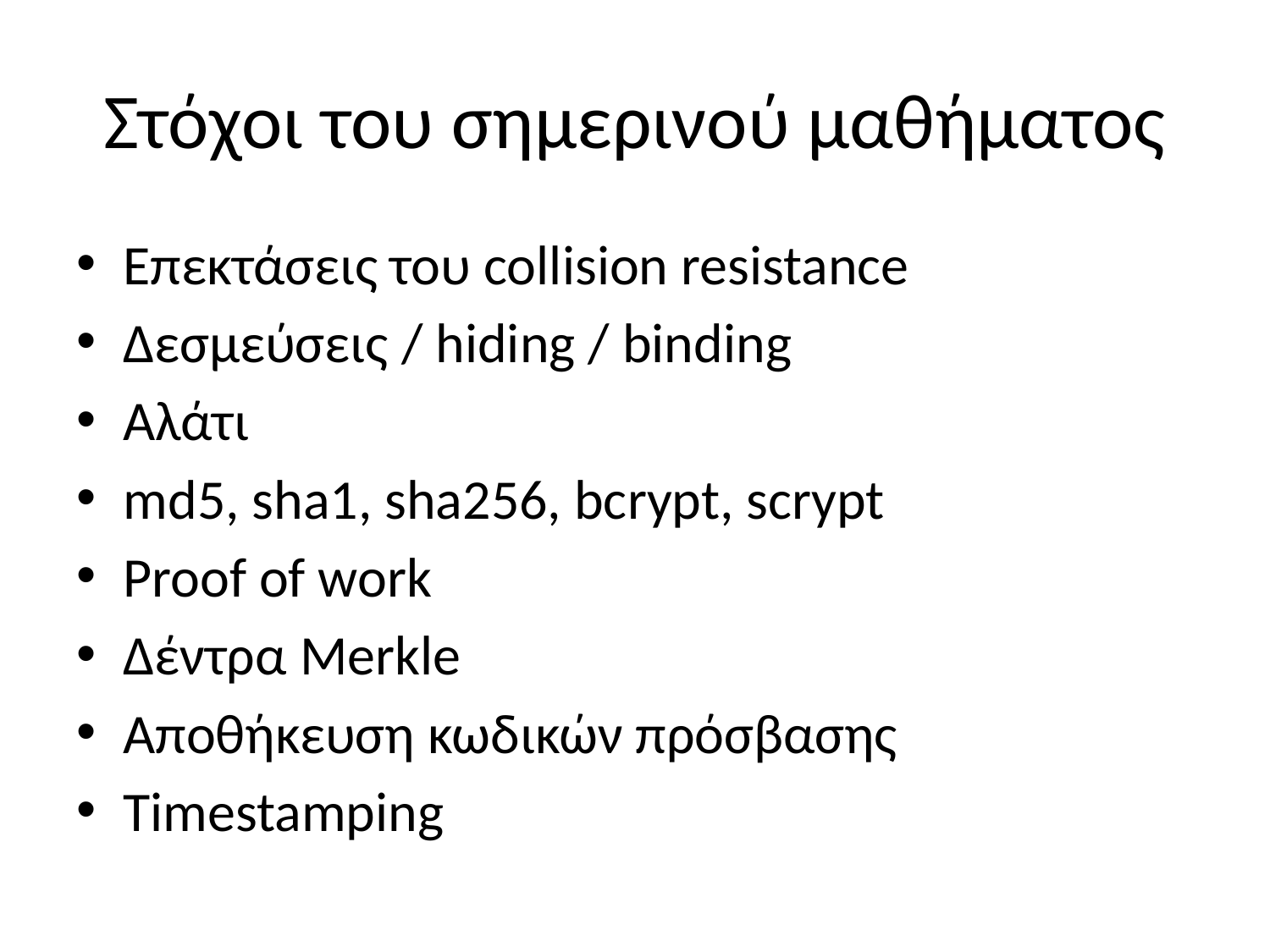

# Στόχοι του σημερινού μαθήματος
Επεκτάσεις του collision resistance
Δεσμεύσεις / hiding / binding
Αλάτι
md5, sha1, sha256, bcrypt, scrypt
Proof of work
Δέντρα Merkle
Αποθήκευση κωδικών πρόσβασης
Timestamping